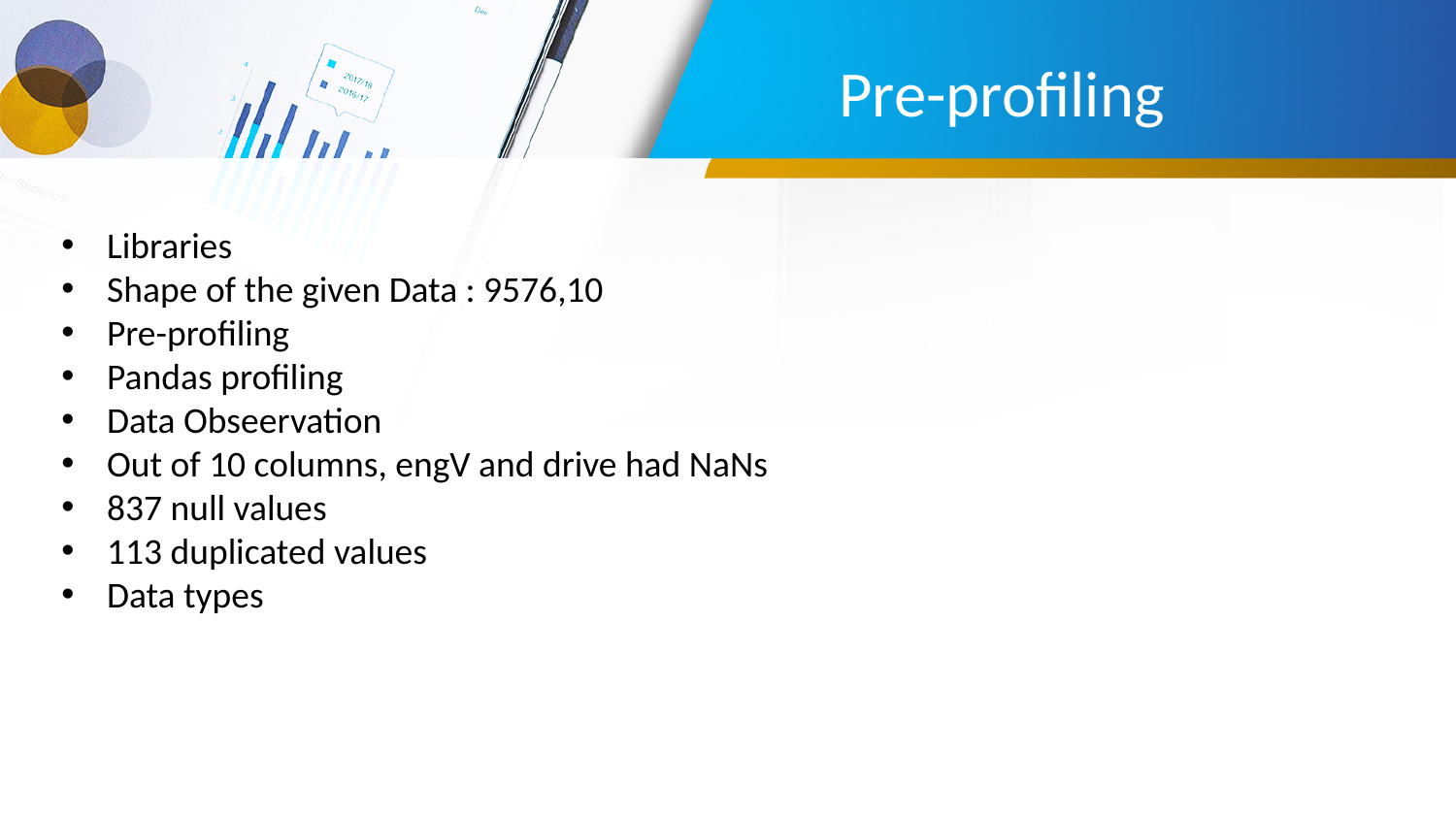

Pre-profiling
Libraries
Shape of the given Data : 9576,10
Pre-profiling
Pandas profiling
Data Obseervation
Out of 10 columns, engV and drive had NaNs
837 null values
113 duplicated values
Data types